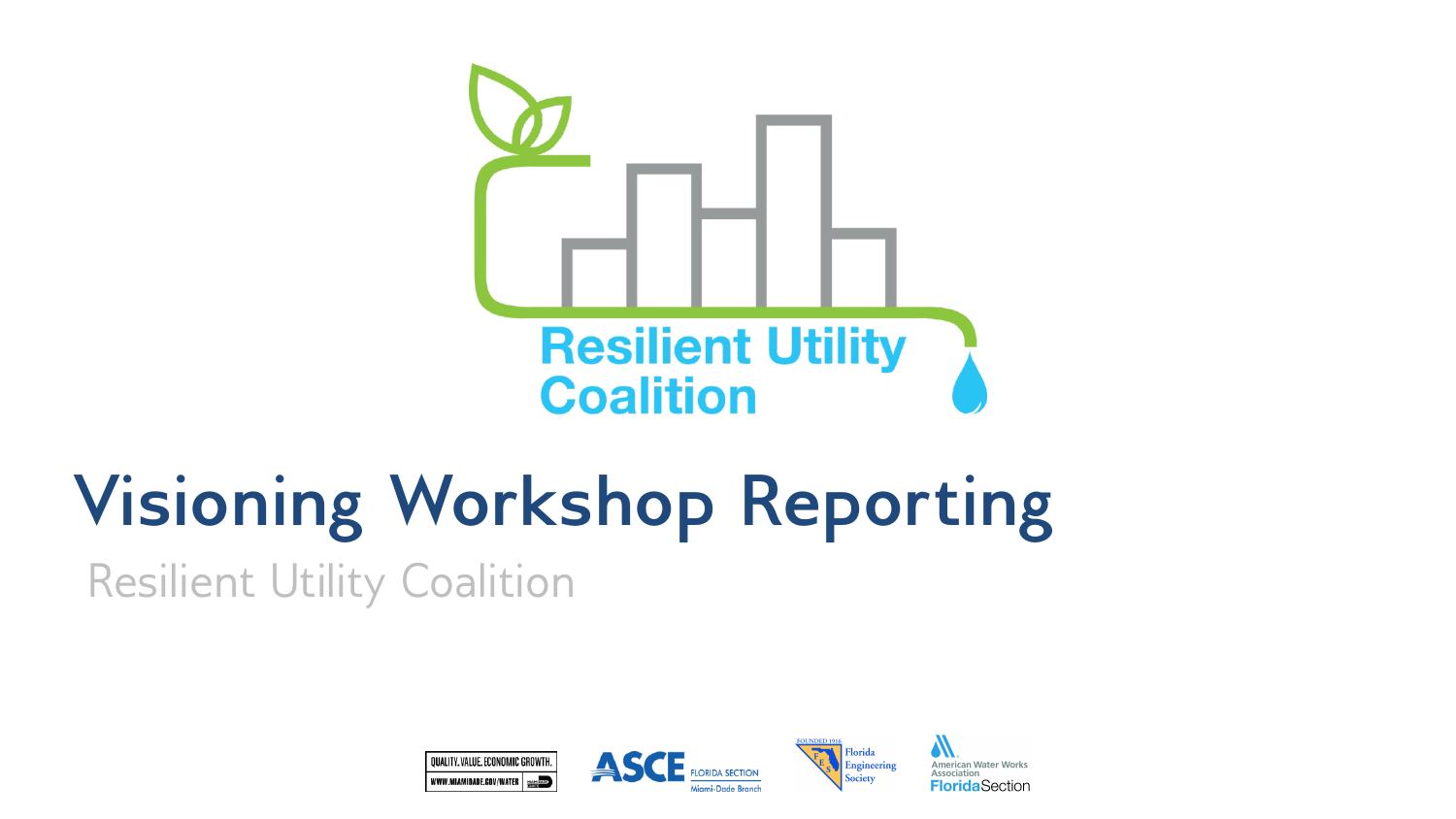

# Visioning Workshop Reporting
Resilient Utility Coalition